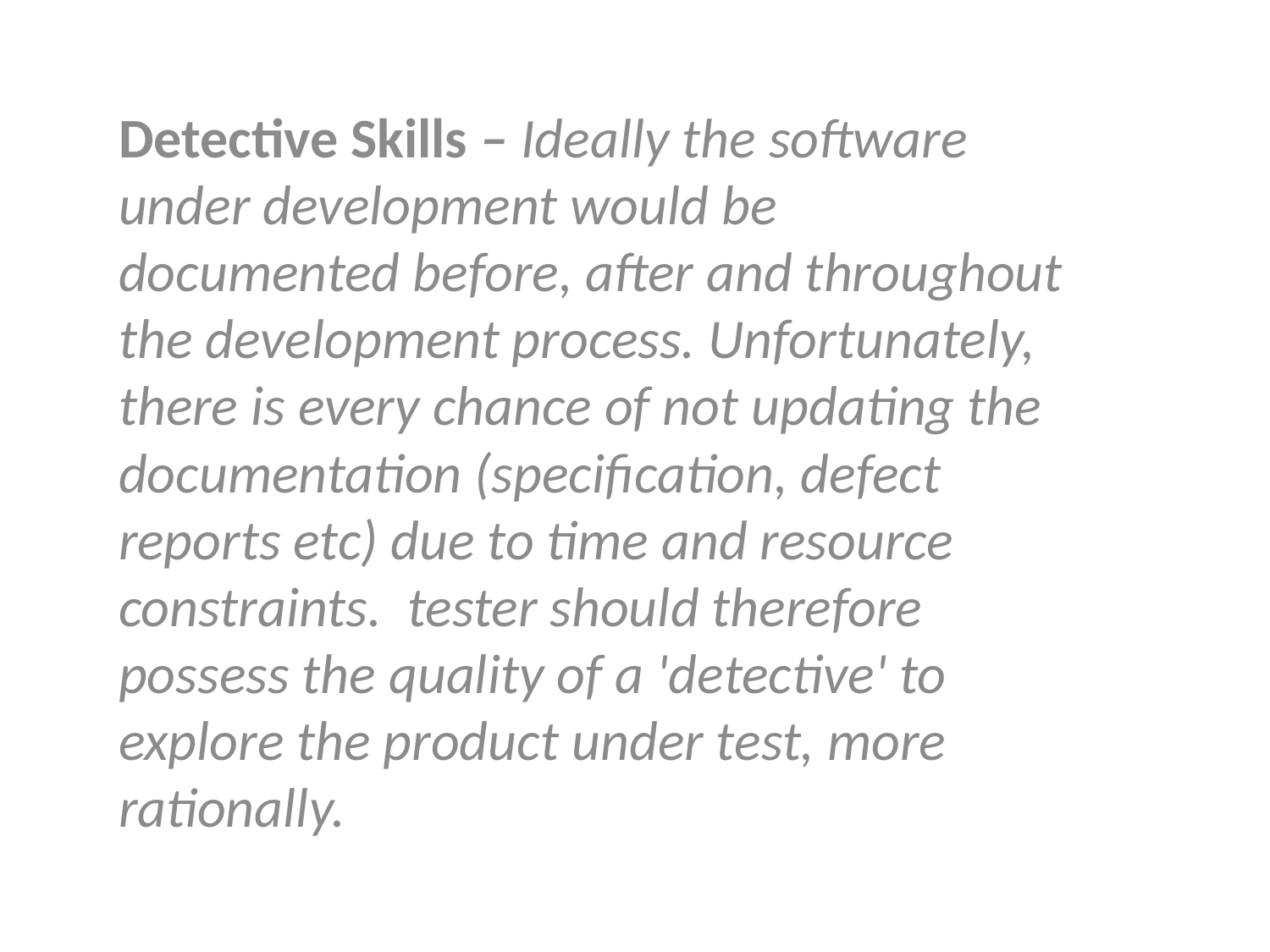

Detective Skills – Ideally the software under development would be documented before, after and throughout the development process. Unfortunately, there is every chance of not updating the documentation (specification, defect reports etc) due to time and resource constraints.  tester should therefore possess the quality of a 'detective' to explore the product under test, more rationally.
#